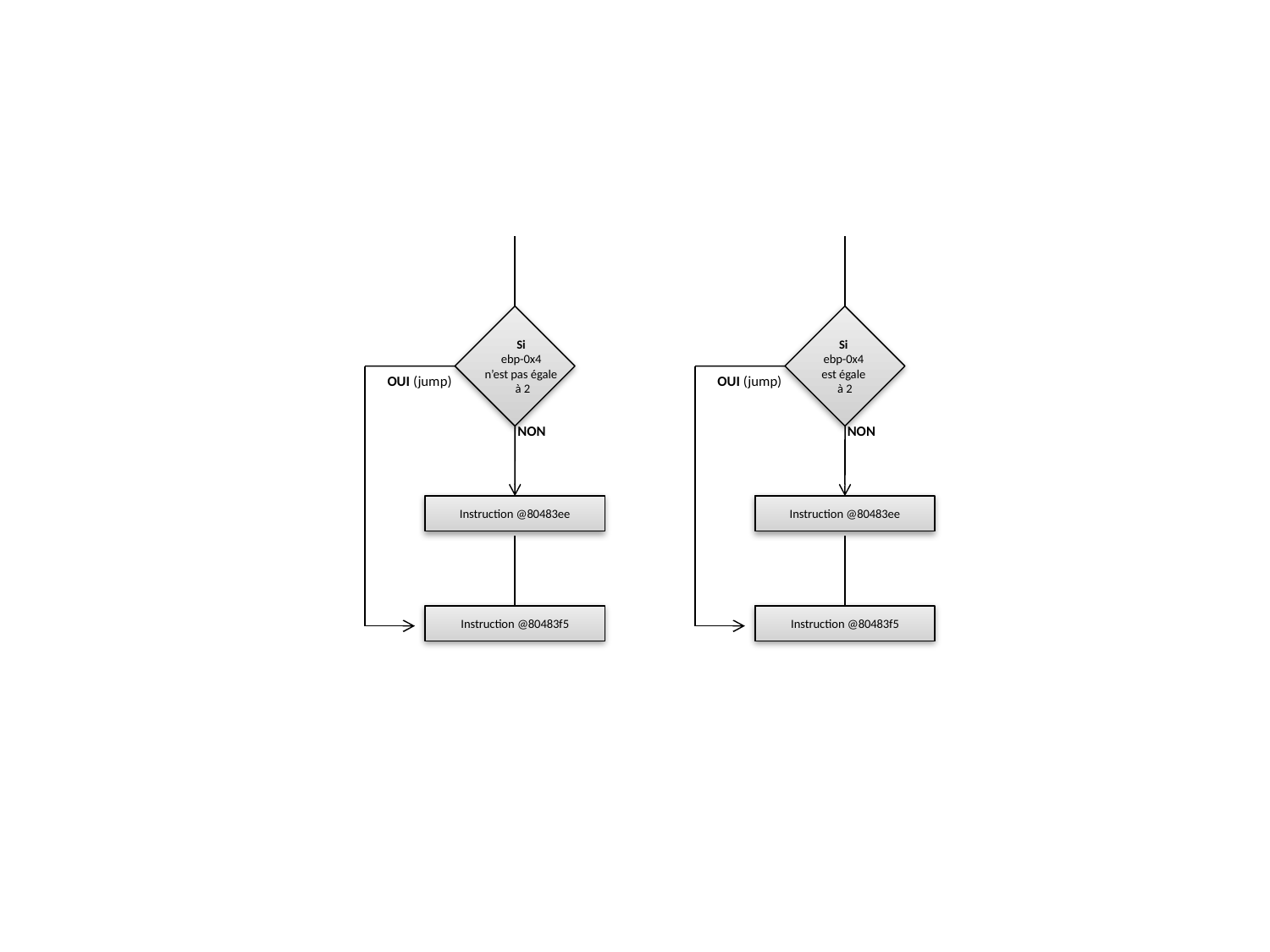

Si
ebp-0x4
n’est pas égale
à 2
Si
ebp-0x4
est égale
à 2
OUI (jump)
OUI (jump)
NON
NON
Instruction @80483ee
Instruction @80483ee
Instruction @80483f5
Instruction @80483f5